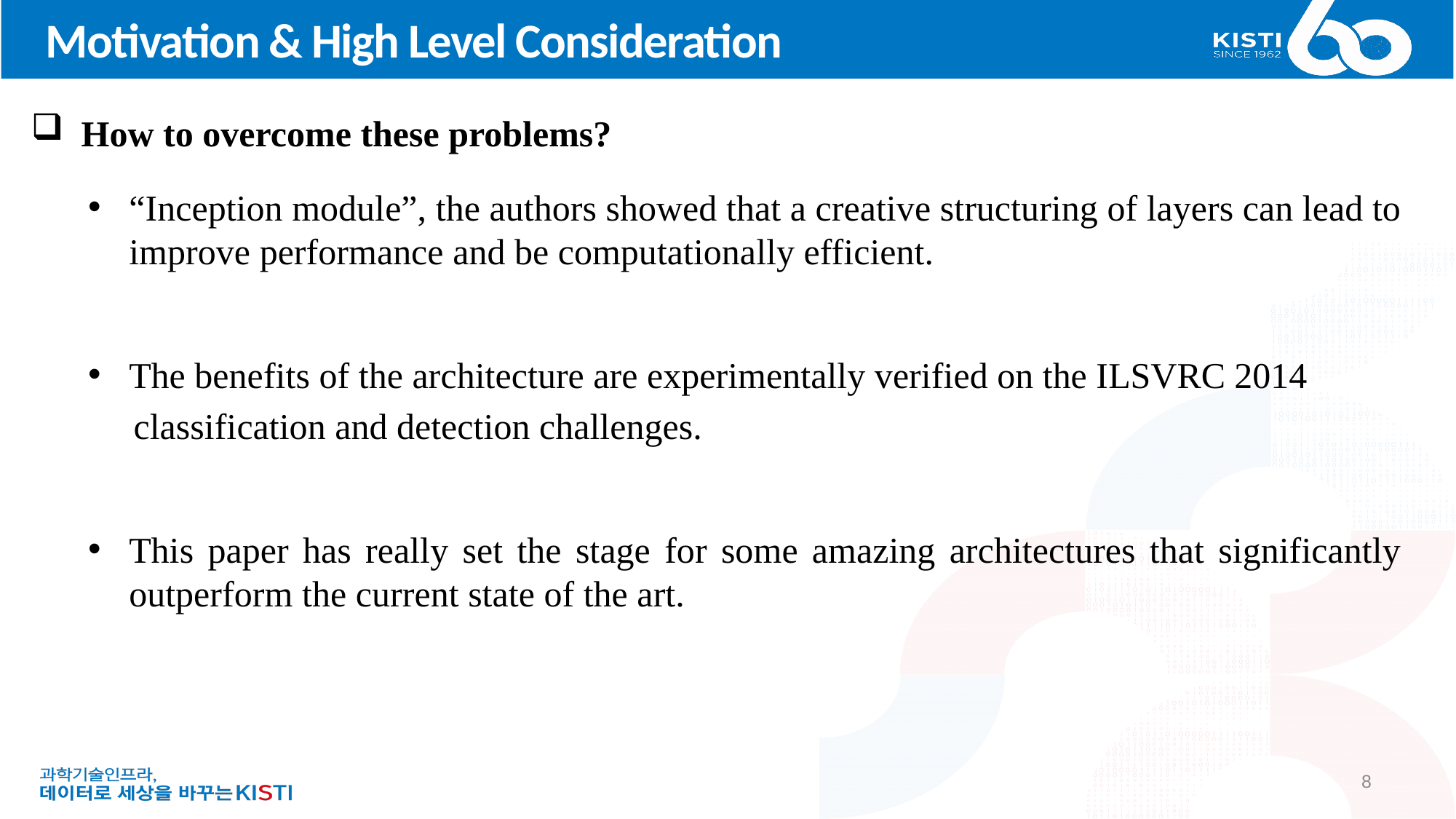

# Motivation & High Level Consideration
 How to overcome these problems?

“Inception module”, the authors showed that a creative structuring of layers can lead to improve performance and be computationally efficient.

The benefits of the architecture are experimentally verified on the ILSVRC 2014
     classification and detection challenges.

This paper has really set the stage for some amazing architectures that significantly outperform the current state of the art.

8